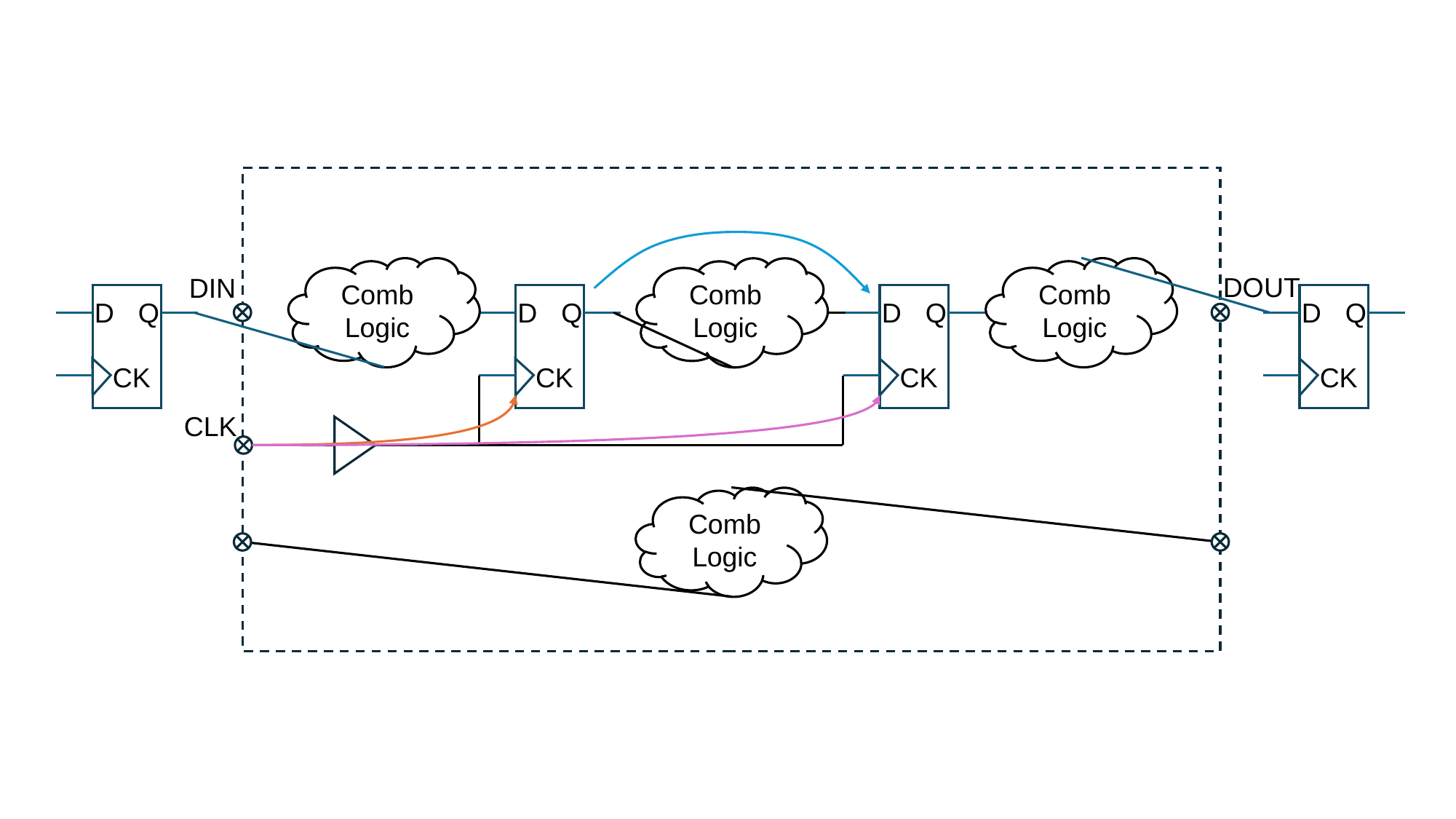

Comb Logic
Comb Logic
Comb Logic
DOUT
DIN

D
Q
CK

D
Q
CK

D
Q
CK

D
Q
CK

CLK

Comb Logic